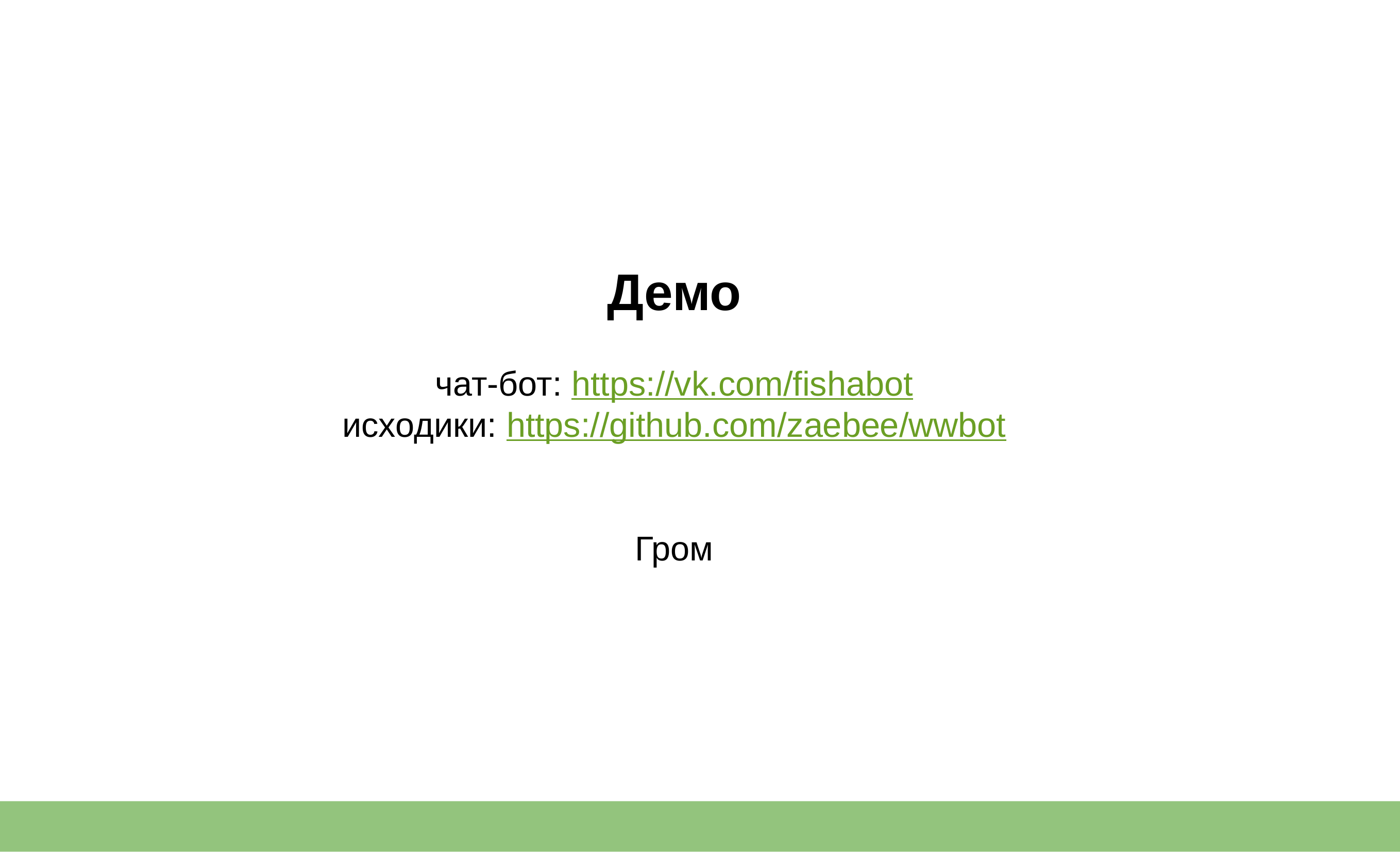

# Демо чат-бот: https://vk.com/fishabot
исходики: https://github.com/zaebee/wwbot

Гром